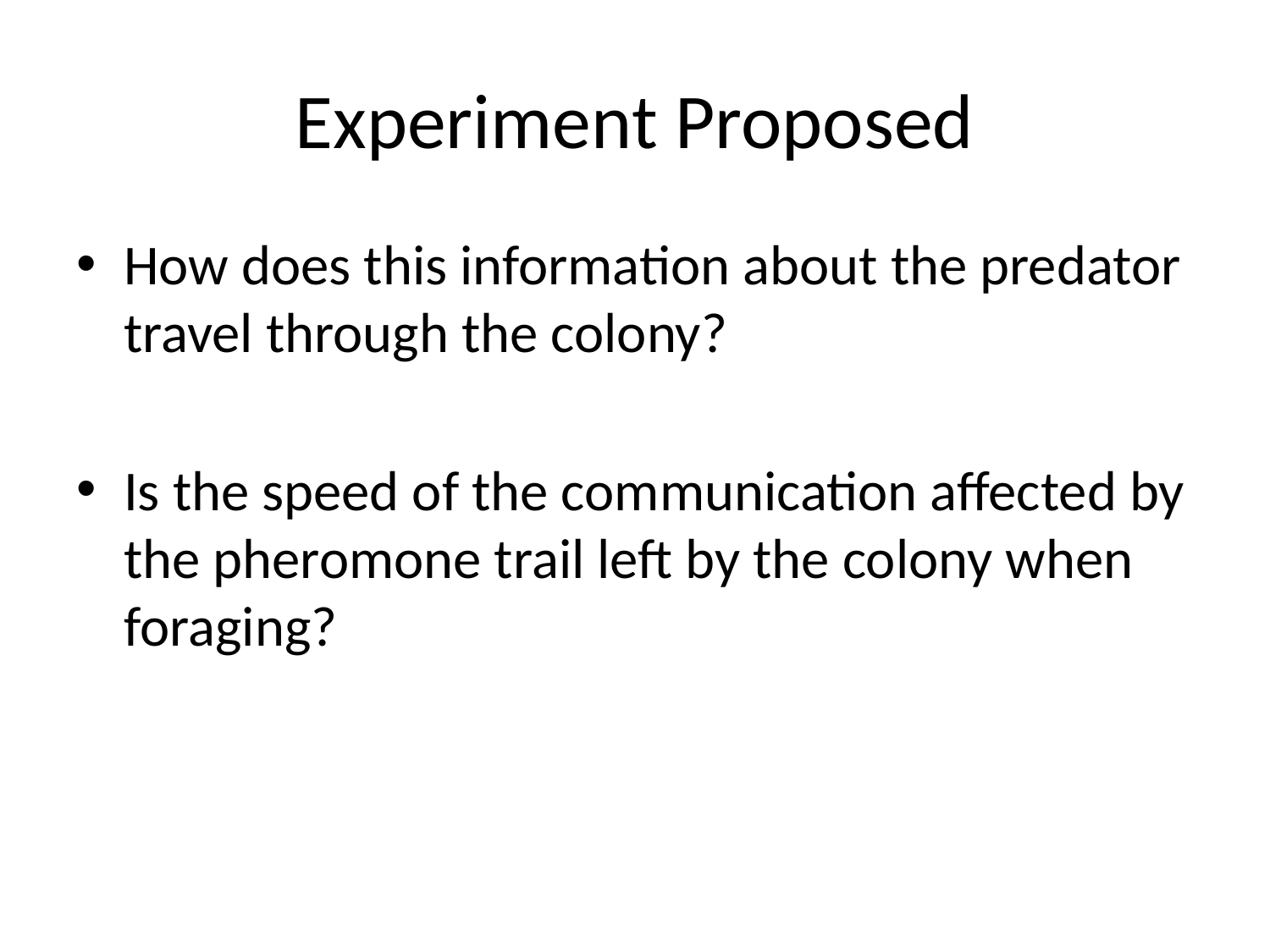

# Experiment Proposed
How does this information about the predator travel through the colony?

Is the speed of the communication affected by the pheromone trail left by the colony when foraging?